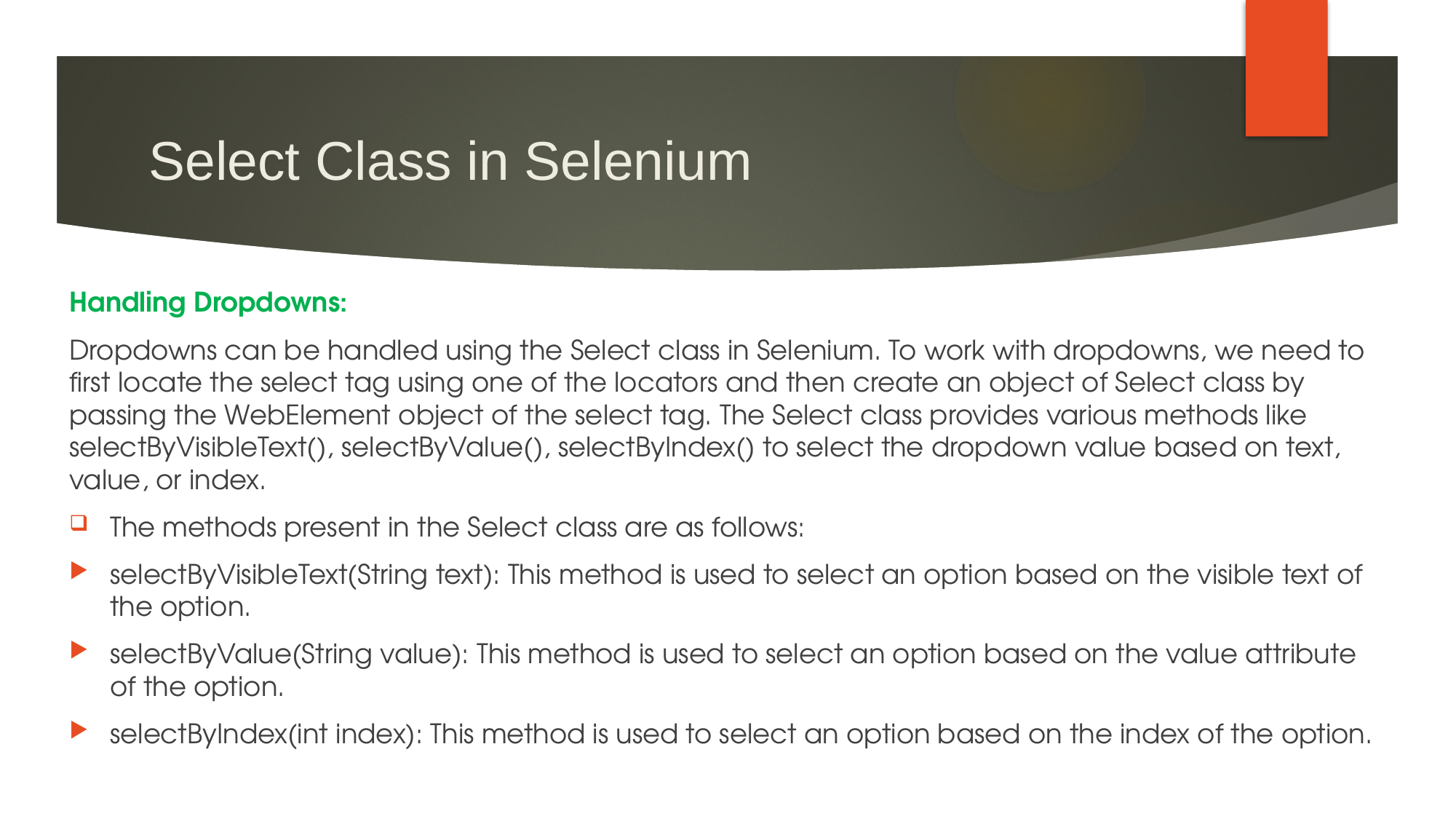

# Select Class in Selenium
Handling Dropdowns:
Dropdowns can be handled using the Select class in Selenium. To work with dropdowns, we need to first locate the select tag using one of the locators and then create an object of Select class by passing the WebElement object of the select tag. The Select class provides various methods like selectByVisibleText(), selectByValue(), selectByIndex() to select the dropdown value based on text, value, or index.
The methods present in the Select class are as follows:
selectByVisibleText(String text): This method is used to select an option based on the visible text of the option.
selectByValue(String value): This method is used to select an option based on the value attribute of the option.
selectByIndex(int index): This method is used to select an option based on the index of the option.